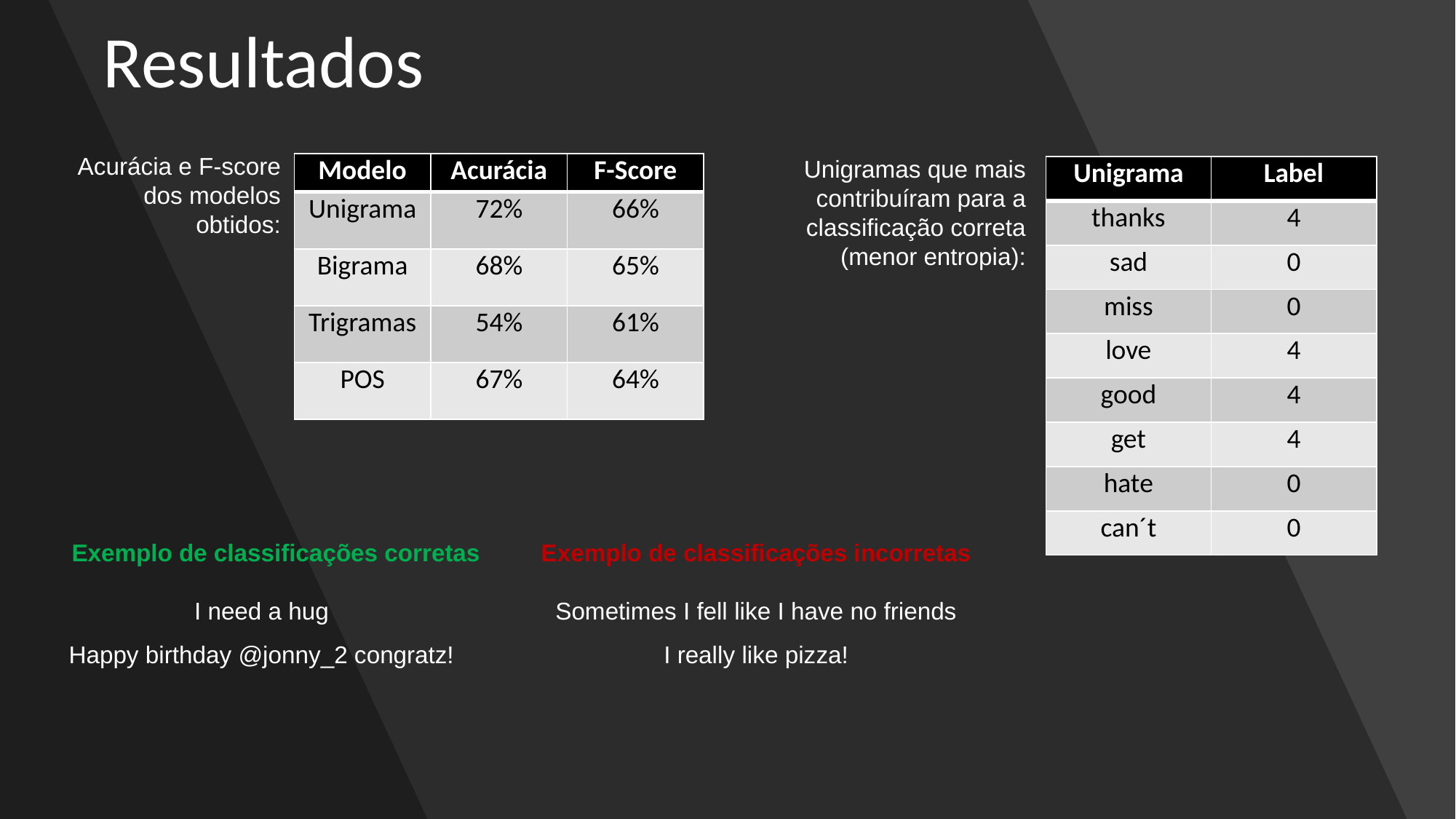

# Resultados
Acurácia e F-score dos modelos obtidos:
Unigramas que mais contribuíram para a classificação correta (menor entropia):
| Modelo | Acurácia | F-Score |
| --- | --- | --- |
| Unigrama | 72% | 66% |
| Bigrama | 68% | 65% |
| Trigramas | 54% | 61% |
| POS | 67% | 64% |
| Unigrama | Label |
| --- | --- |
| thanks | 4 |
| sad | 0 |
| miss | 0 |
| love | 4 |
| good | 4 |
| get | 4 |
| hate | 0 |
| can´t | 0 |
Exemplo de classificações corretas

I need a hug

Happy birthday @jonny_2 congratz!
Exemplo de classificações incorretas

Sometimes I fell like I have no friends

I really like pizza!